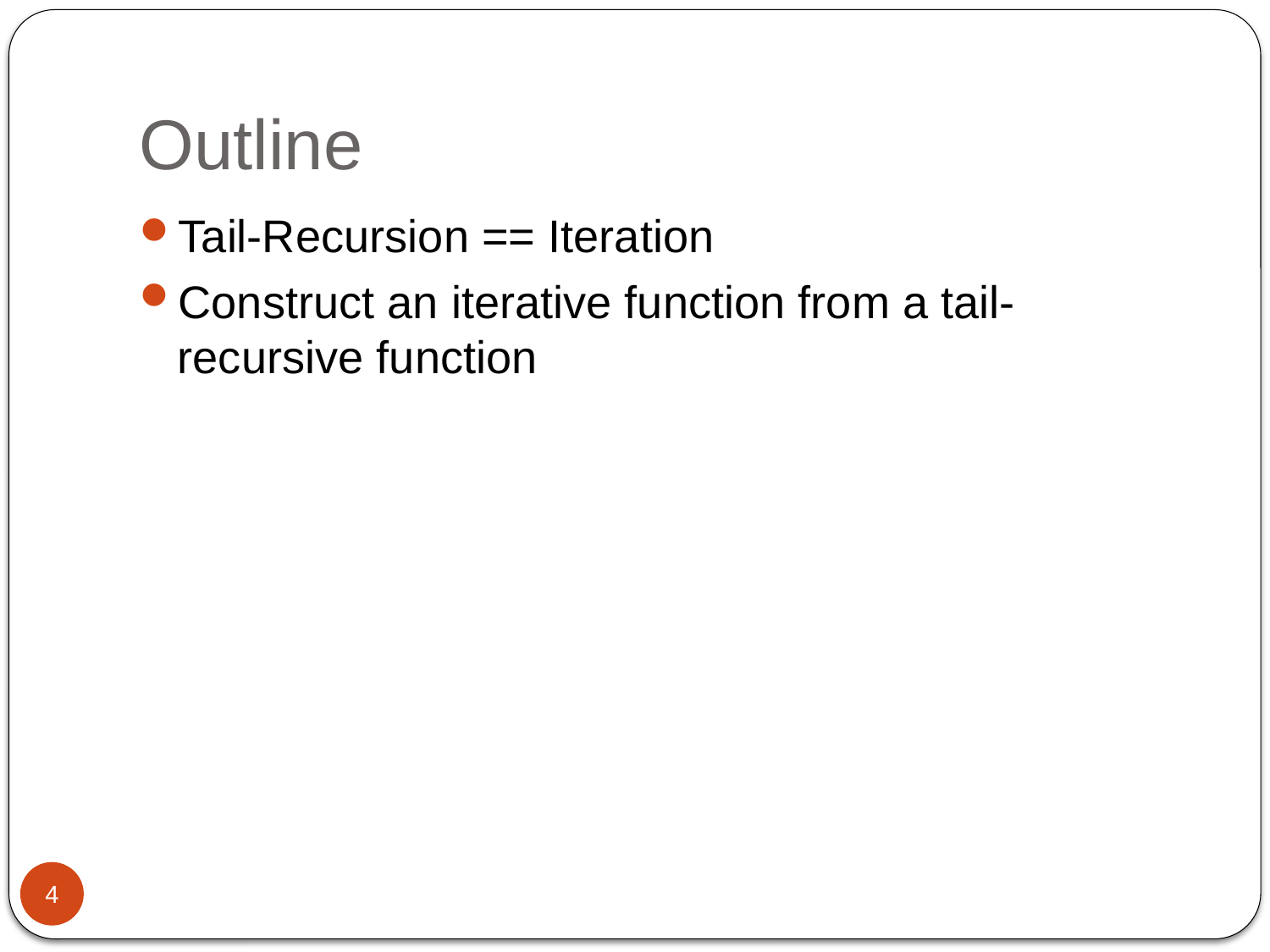

# Outline
Tail-Recursion == Iteration
Construct an iterative function from a tail-recursive function
4